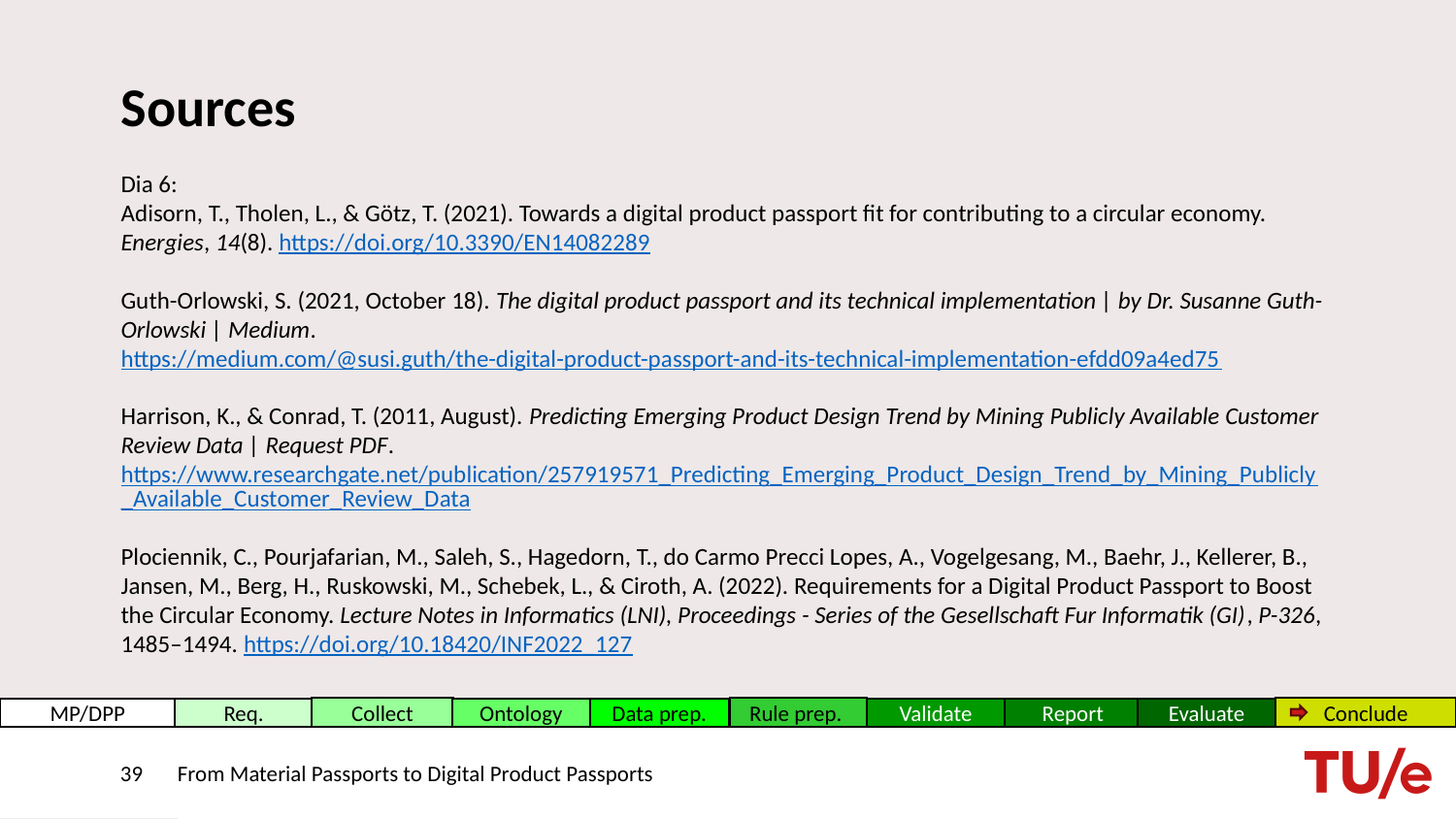

# Sources
Dia 6:
Adisorn, T., Tholen, L., & Götz, T. (2021). Towards a digital product passport fit for contributing to a circular economy. Energies, 14(8). https://doi.org/10.3390/EN14082289

Guth-Orlowski, S. (2021, October 18). The digital product passport and its technical implementation | by Dr. Susanne Guth-Orlowski | Medium. https://medium.com/@susi.guth/the-digital-product-passport-and-its-technical-implementation-efdd09a4ed75

Harrison, K., & Conrad, T. (2011, August). Predicting Emerging Product Design Trend by Mining Publicly Available Customer Review Data | Request PDF. https://www.researchgate.net/publication/257919571_Predicting_Emerging_Product_Design_Trend_by_Mining_Publicly_Available_Customer_Review_Data

Plociennik, C., Pourjafarian, M., Saleh, S., Hagedorn, T., do Carmo Precci Lopes, A., Vogelgesang, M., Baehr, J., Kellerer, B., Jansen, M., Berg, H., Ruskowski, M., Schebek, L., & Ciroth, A. (2022). Requirements for a Digital Product Passport to Boost the Circular Economy. Lecture Notes in Informatics (LNI), Proceedings - Series of the Gesellschaft Fur Informatik (GI), P-326, 1485–1494. https://doi.org/10.18420/INF2022_127

Rule prep.
Collect
Conclude
Ontology
Evaluate
Data prep.
Validate

MP/DPP
Req.
Report

39
From Material Passports to Digital Product Passports